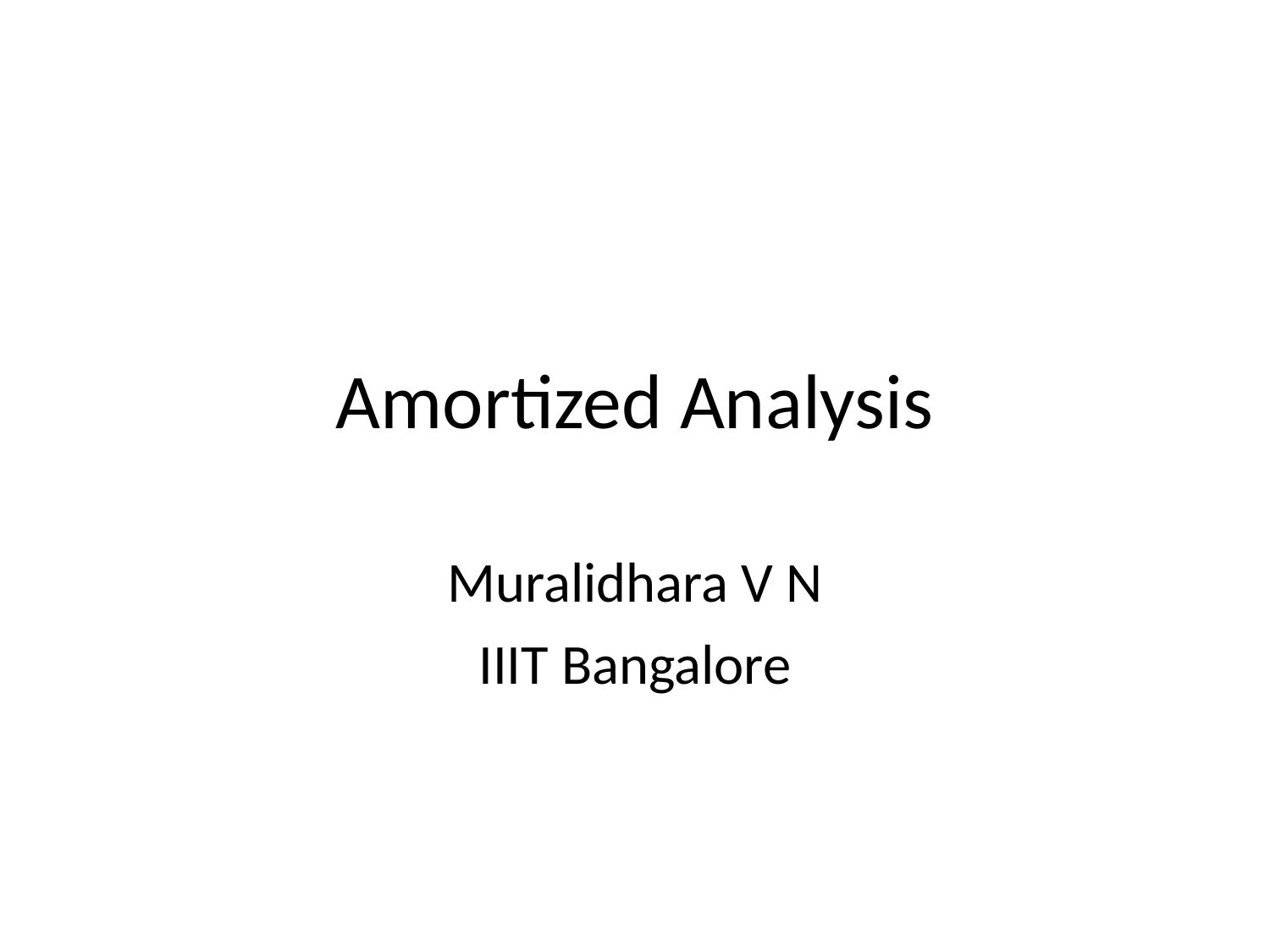

# Amortized Analysis
Muralidhara V N
IIIT Bangalore